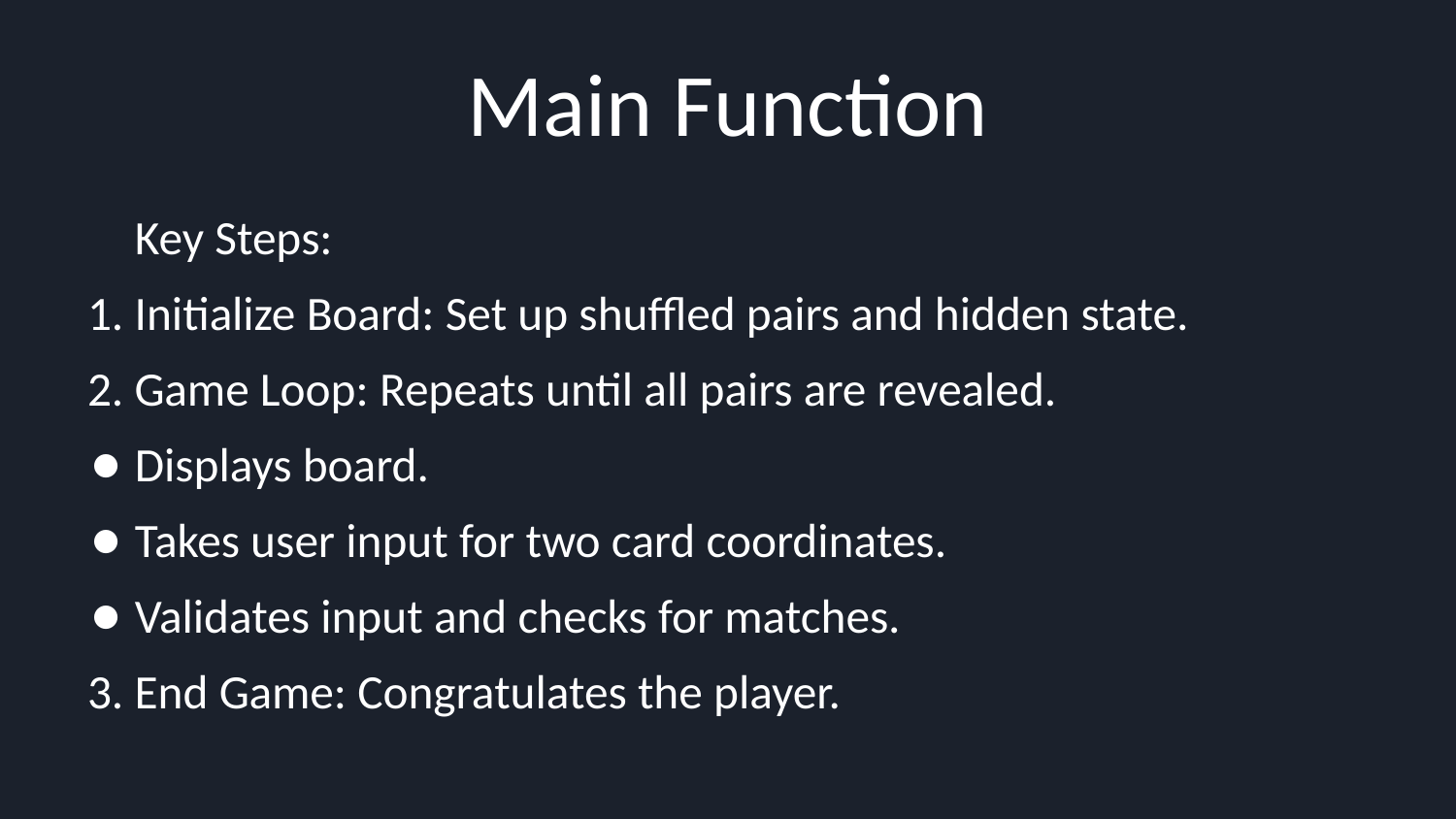

# Main Function
Key Steps:
1. Initialize Board: Set up shuffled pairs and hidden state.
2. Game Loop: Repeats until all pairs are revealed.
Displays board.
Takes user input for two card coordinates.
Validates input and checks for matches.
3. End Game: Congratulates the player.